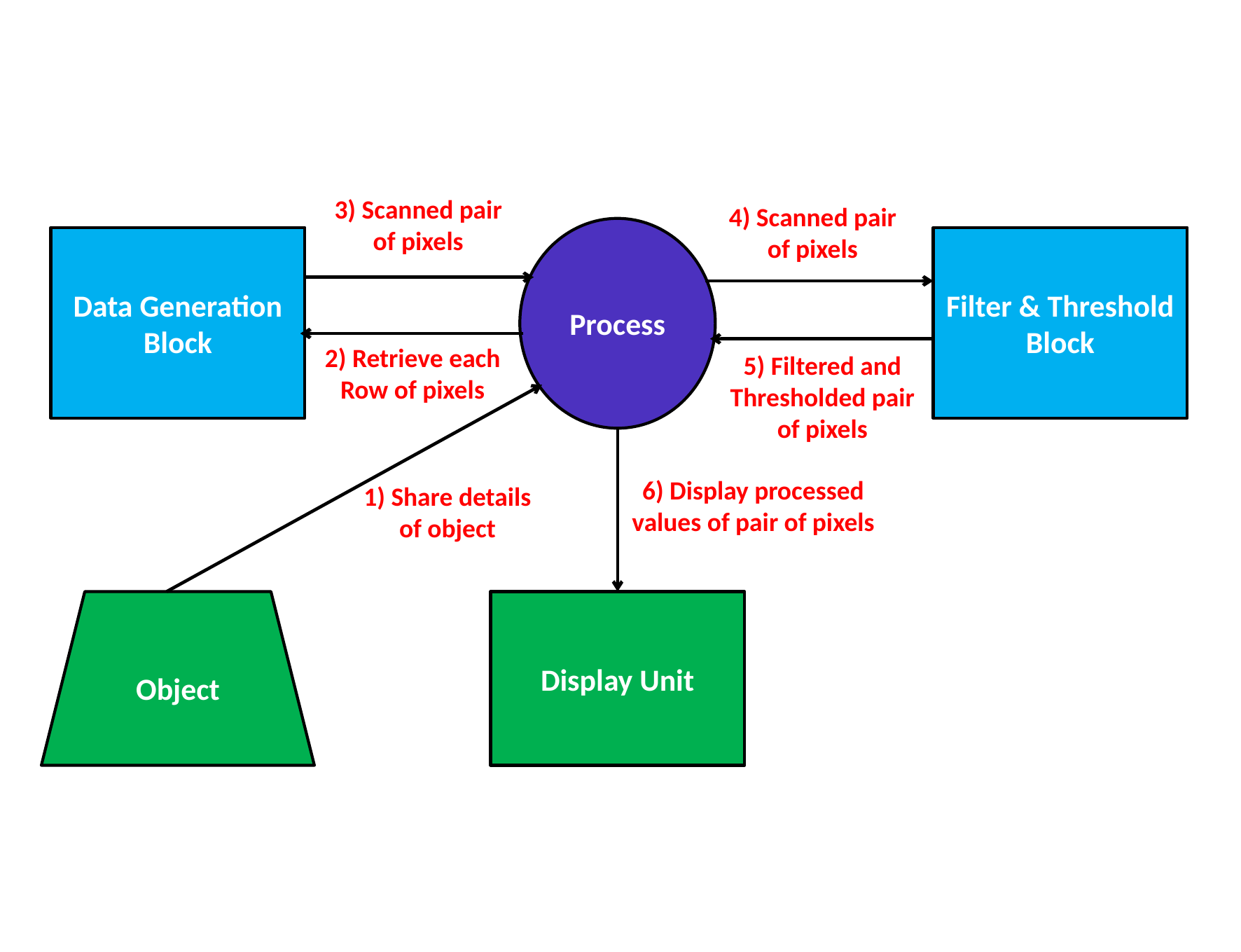

3) Scanned pair of pixels
4) Scanned pair of pixels
Process
Data Generation Block
Filter & Threshold Block
2) Retrieve each Row of pixels
5) Filtered and Thresholded pair of pixels
6) Display processed values of pair of pixels
1) Share details of object
Object
Display Unit